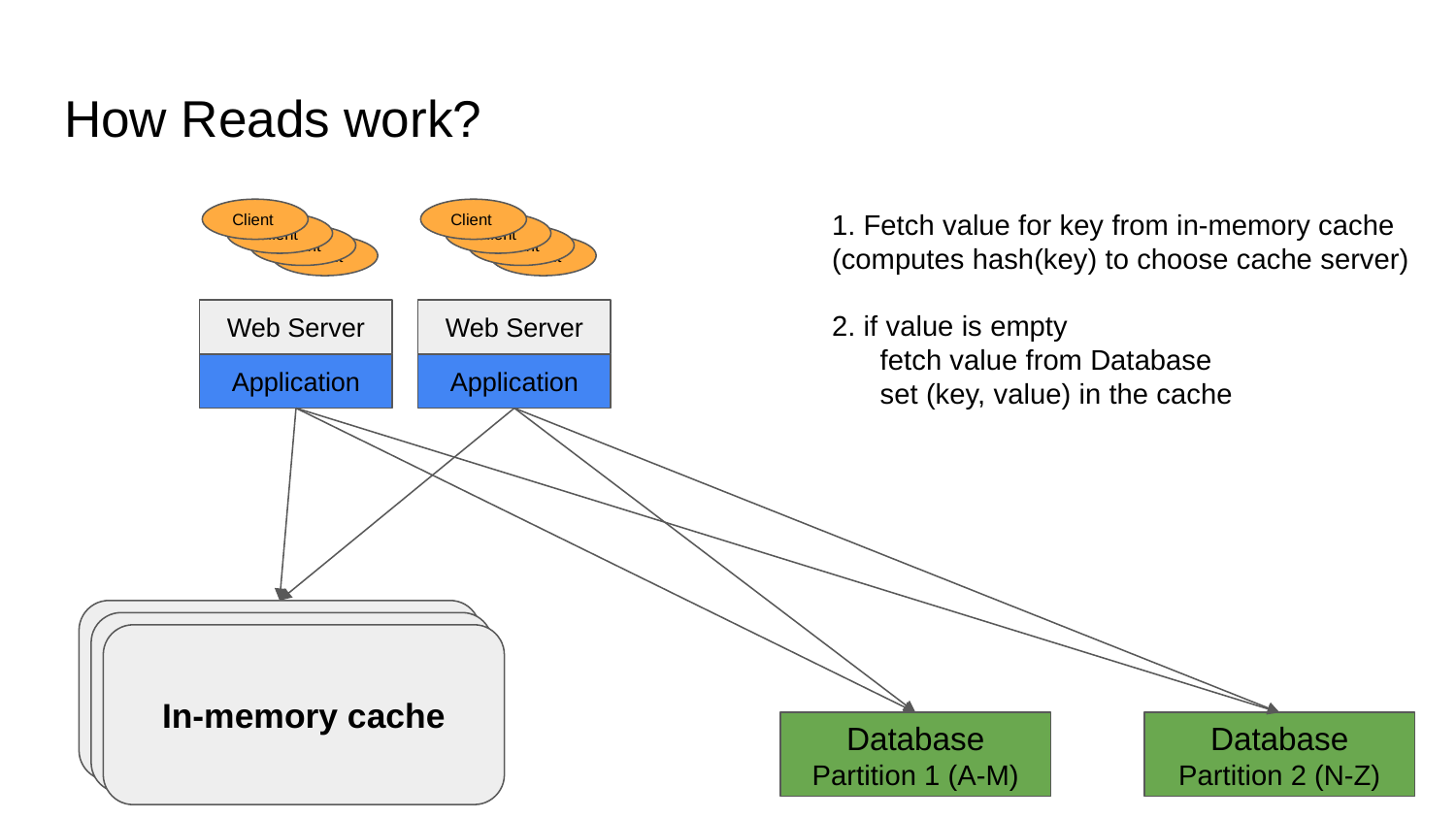

# How Reads work?
1. Fetch value for key from in-memory cache  (computes hash(key) to choose cache server)

2. if value is empty
      fetch value from Database
      set (key, value) in the cache
Client
Client
Client
Client
Client
Client
Client
Client
Web Server
Web Server
Application
Application
In-memory cache
In-memory cache
In-memory cache
Database
Partition 1 (A-M)
Database
Partition 2 (N-Z)